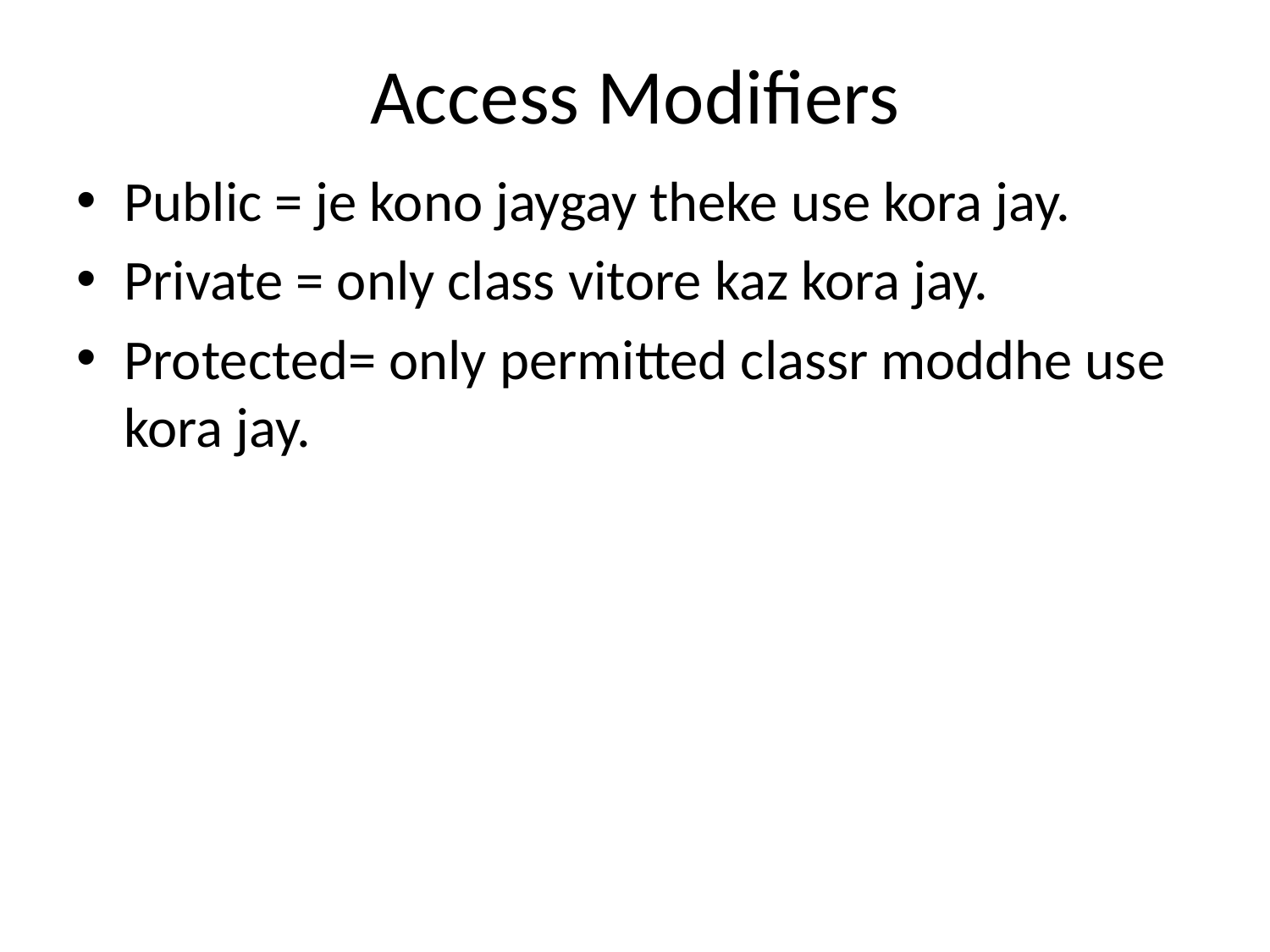

# Access Modifiers
Public = je kono jaygay theke use kora jay.
Private = only class vitore kaz kora jay.
Protected= only permitted classr moddhe use kora jay.